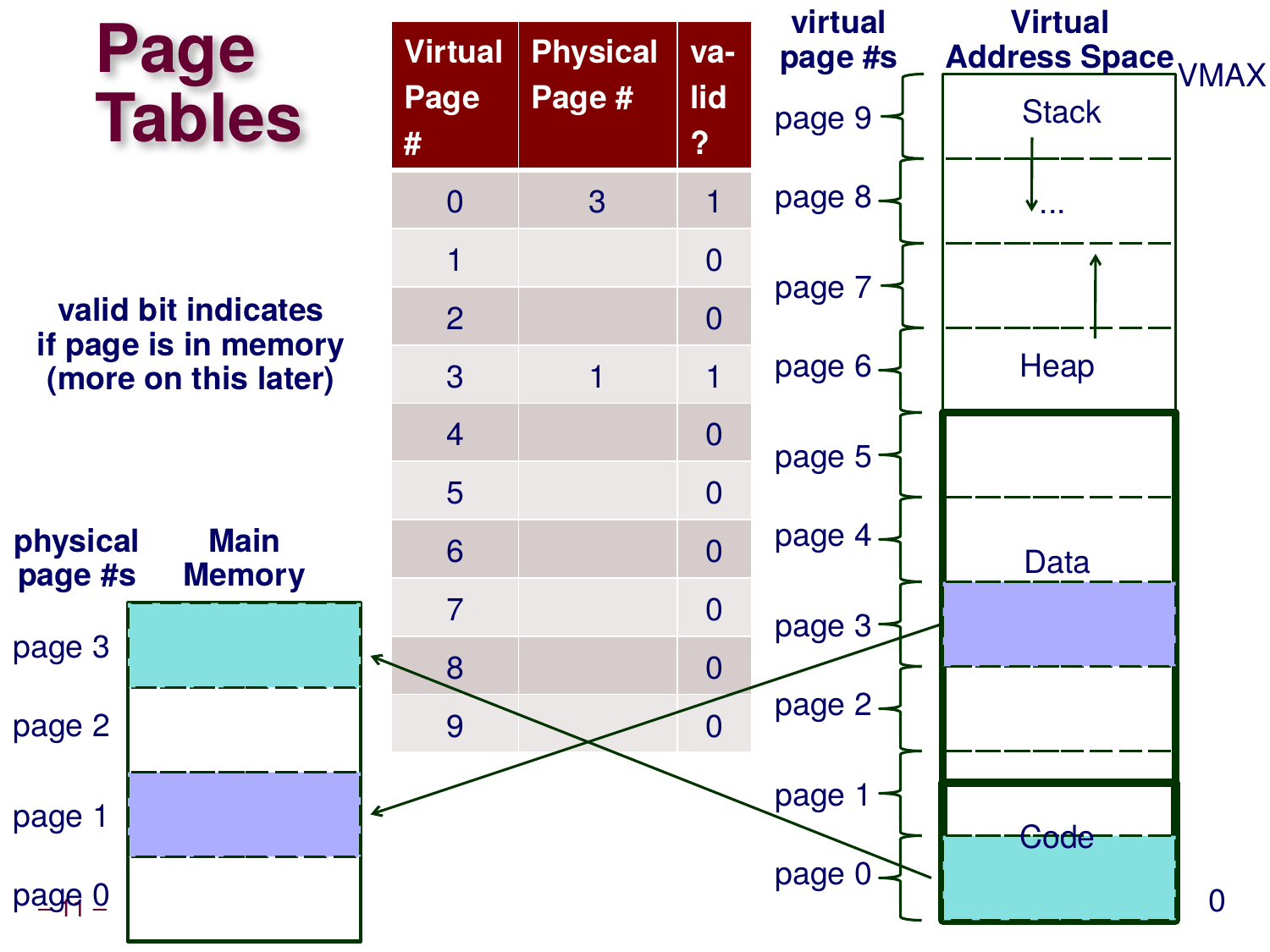

virtual
page #s
Virtual
Address Space
| Virtual Page # | Physical Page # | va-lid? |
| --- | --- | --- |
| 0 | 3 | 1 |
| 1 |  | 0 |
| 2 |  | 0 |
| 3 | 1 | 1 |
| 4 |  | 0 |
| 5 |  | 0 |
| 6 |  | 0 |
| 7 |  | 0 |
| 8 |  | 0 |
| 9 |  | 0 |
# Page Tables
VMAX

Stack
page 9

page 8
...

page 7
valid bit indicates
if page is in memory
(more on this later)

page 6
Heap

page 5

page 4
physical
page #s
Main
Memory
Data

page 3
page 3

page 2

page 2

page 1

page 1
Code

page 0

page 0
0